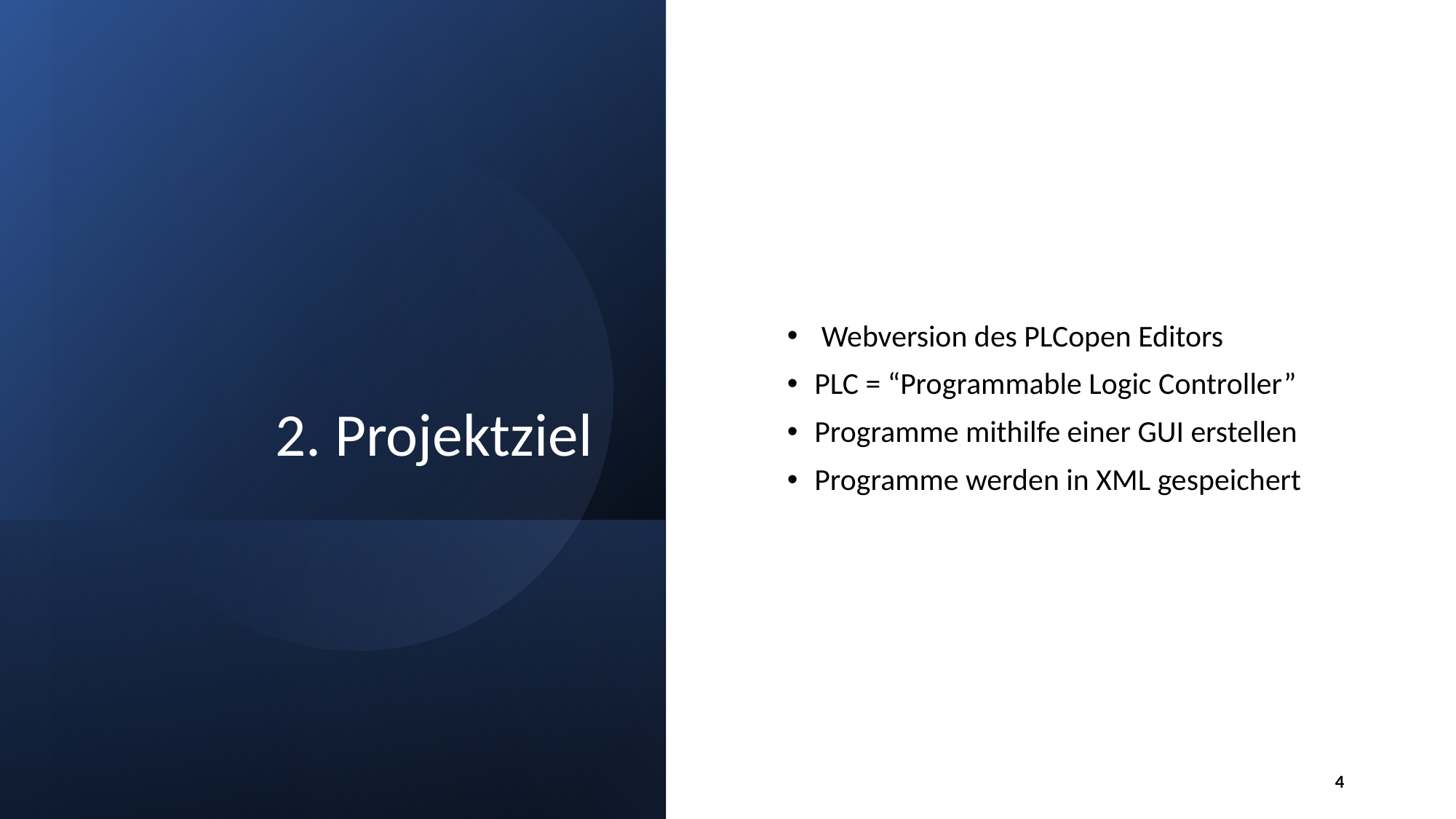

# 2. Projektziel

 Webversion des PLCopen Editors
PLC = “Programmable Logic Controller”
Programme mithilfe einer GUI erstellen
Programme werden in XML gespeichert

4